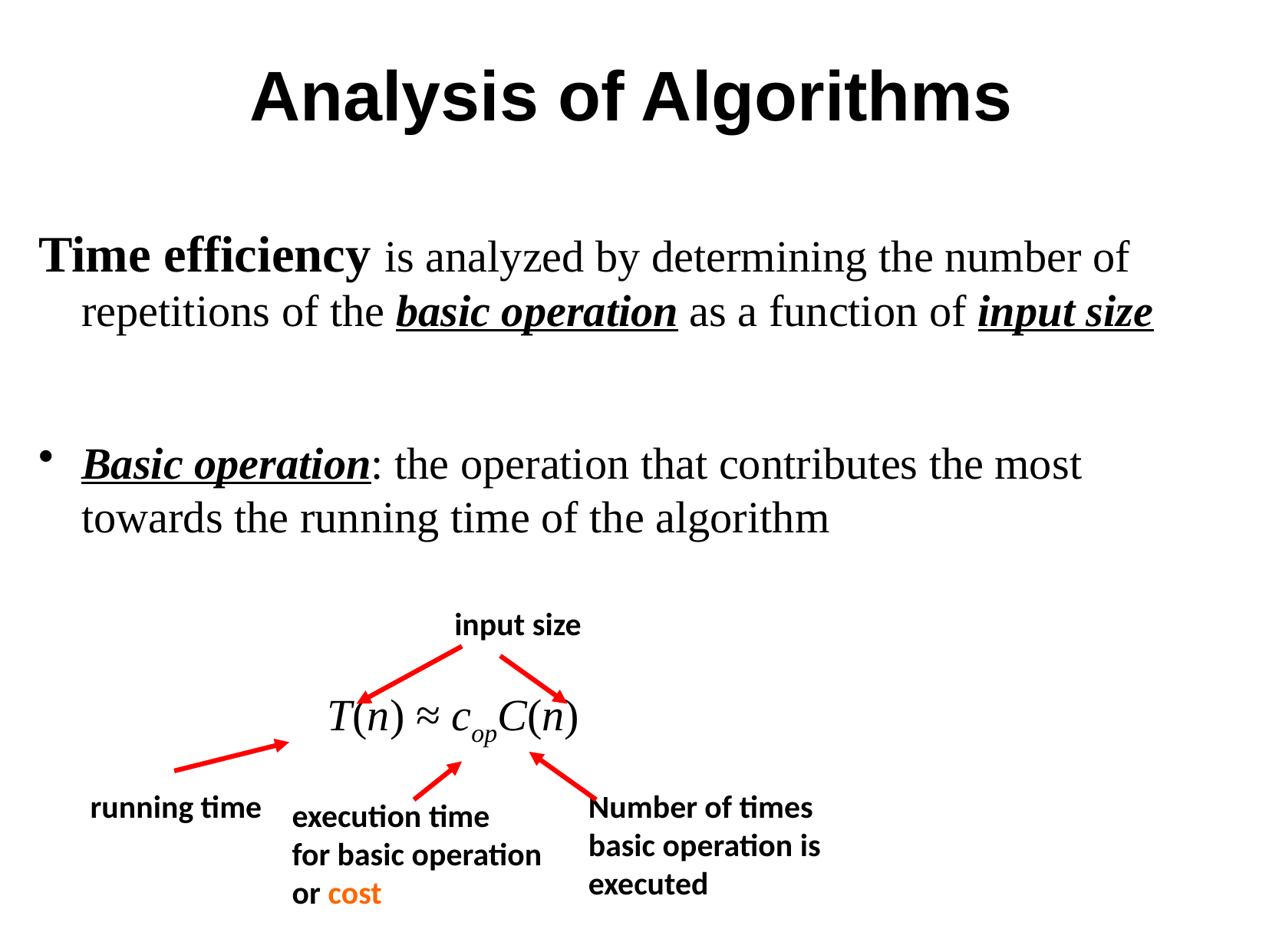

# Analysis of Algorithms
Time efficiency is analyzed by determining the number of repetitions of the basic operation as a function of input size

Basic operation: the operation that contributes the most towards the running time of the algorithm

                          T(n) ≈ copC(n)
input size

running time
Number of times basic operation is executed
execution time
for basic operation
or cost